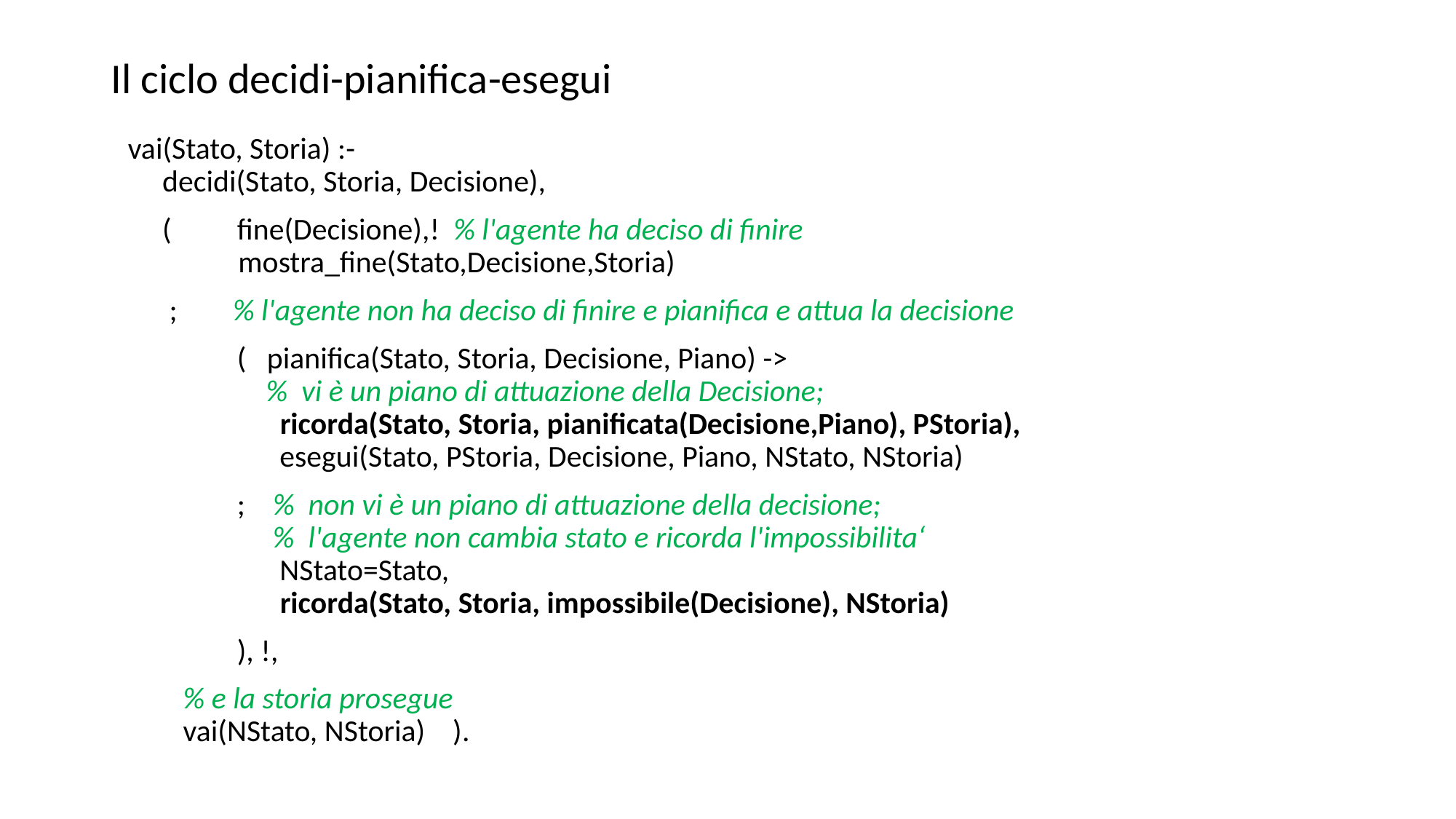

# Il ciclo decidi-pianifica-esegui
vai(Stato, Storia) :-
     decidi(Stato, Storia, Decisione),
     (	fine(Decisione),!  % l'agente ha deciso di finire
                mostra_fine(Stato,Decisione,Storia)
      ;        % l'agente non ha deciso di finire e pianifica e attua la decisione
	(   pianifica(Stato, Storia, Decisione, Piano) ->
                    %  vi è un piano di attuazione della Decisione;
                      ricorda(Stato, Storia, pianificata(Decisione,Piano), PStoria),
                      esegui(Stato, PStoria, Decisione, Piano, NStato, NStoria)
	;    %  non vi è un piano di attuazione della decisione;
                     %  l'agente non cambia stato e ricorda l'impossibilita‘
                      NStato=Stato,
                      ricorda(Stato, Storia, impossibile(Decisione), NStoria)
	), !,
        % e la storia prosegue
        vai(NStato, NStoria)    ).